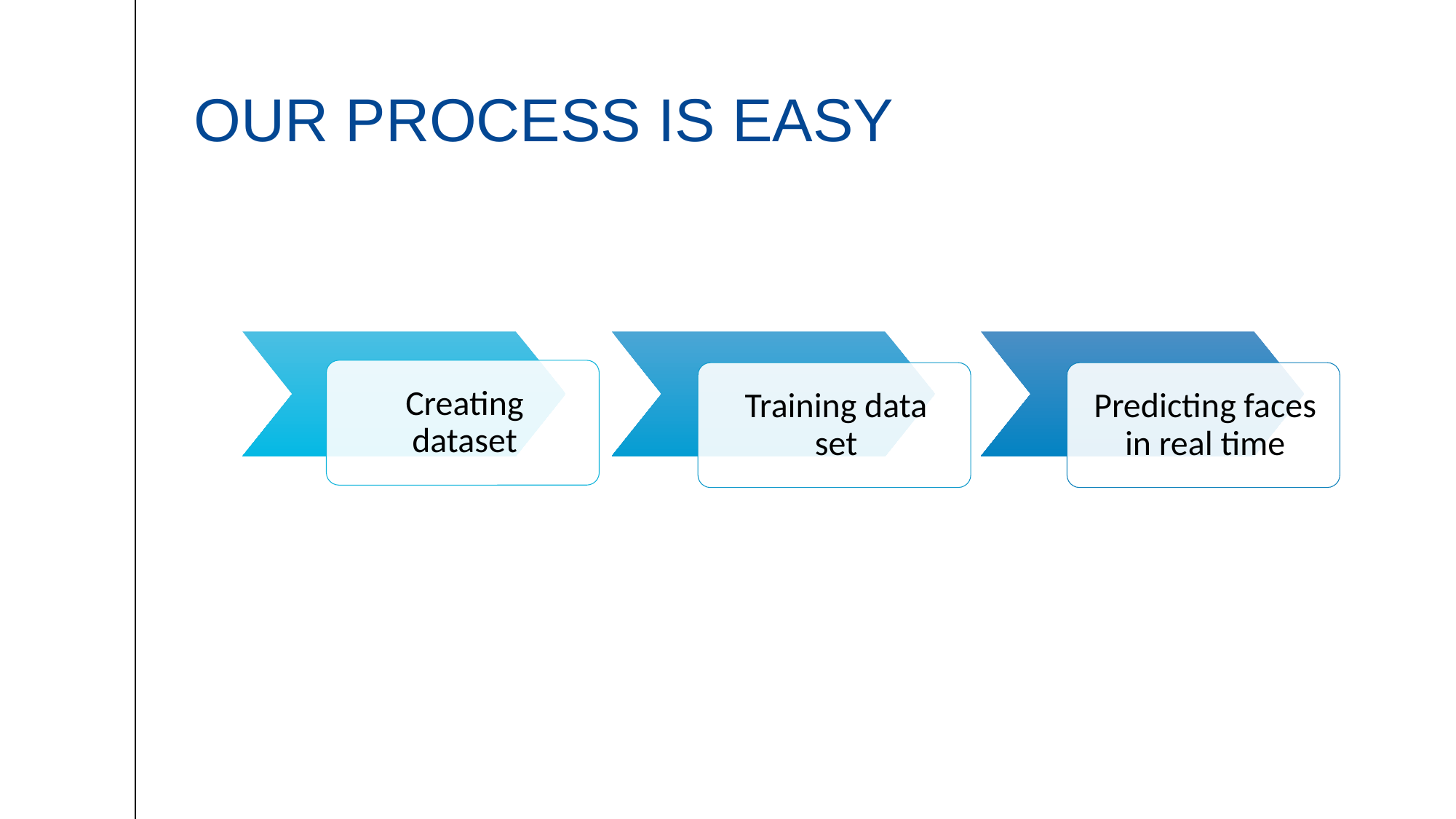

# Our process is easy
Creating dataset
Training data set
Predicting faces in real time